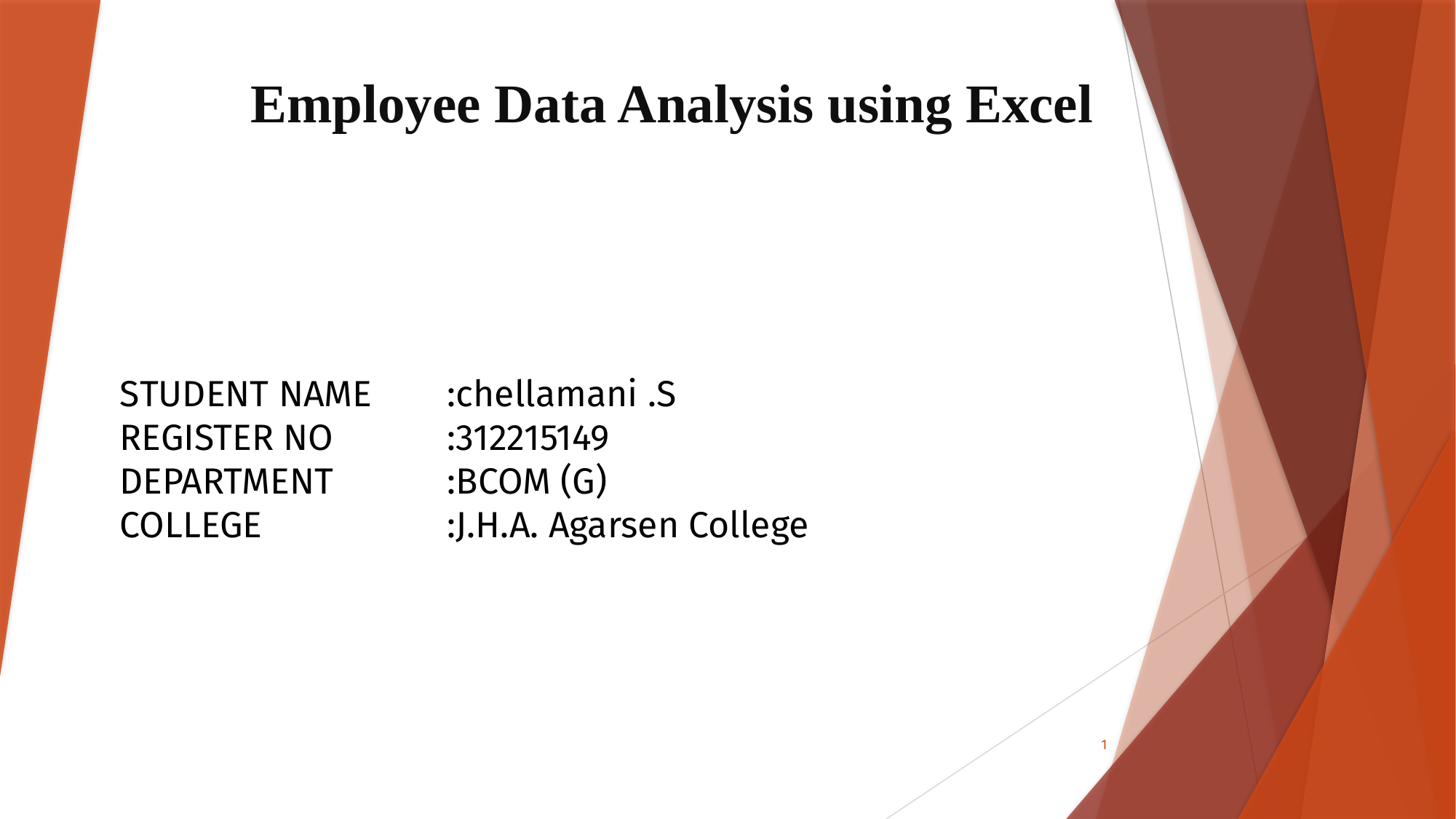

# Employee Data Analysis using Excel
STUDENT NAME	:chellamani .S
REGISTER NO		:312215149
DEPARTMENT		:BCOM (G)
COLLEGE		:J.H.A. Agarsen College

1